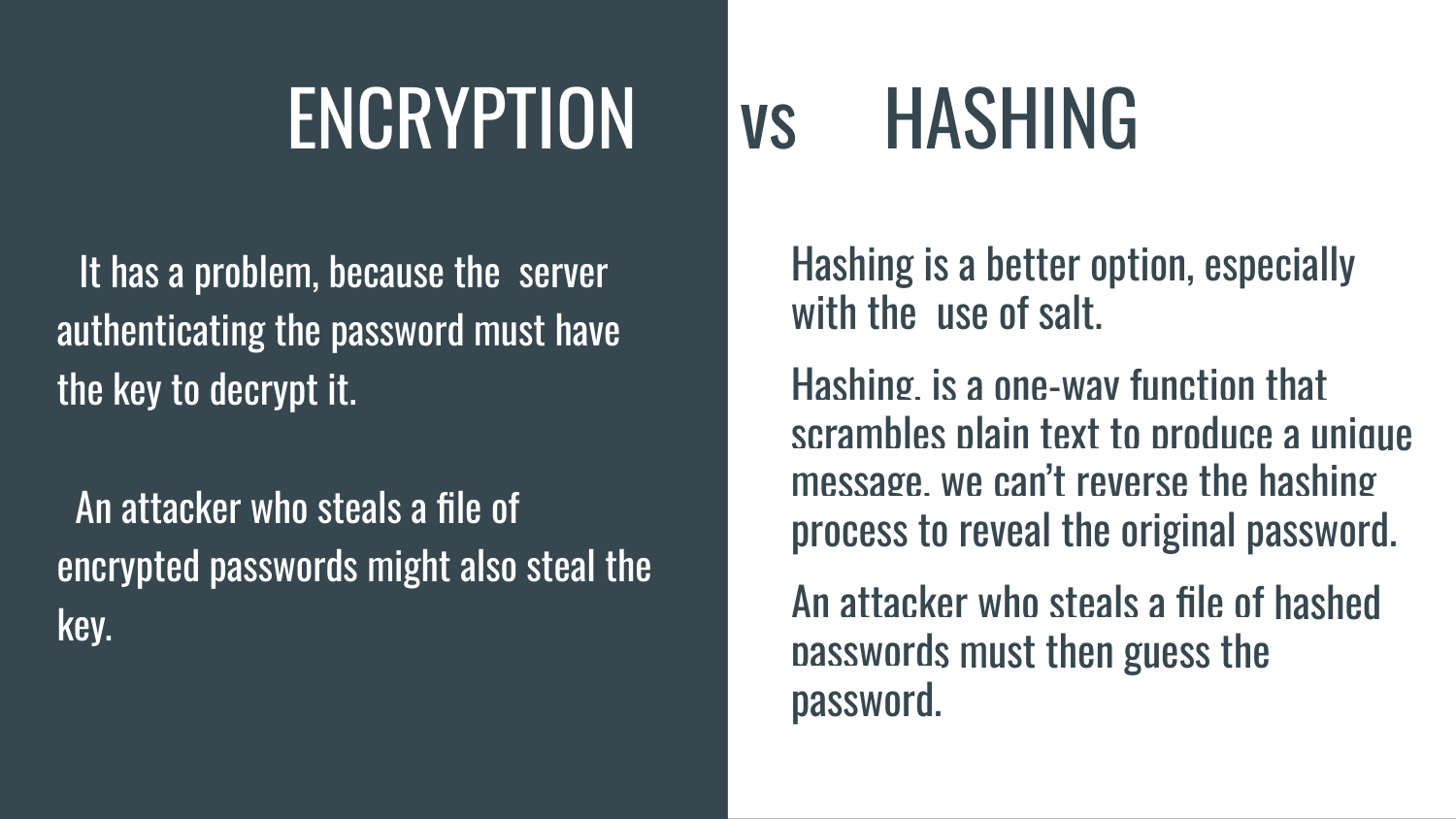

# ENCRYPTION      vs     HASHING
  It has a problem, because the  server authenticating the password must have the key to decrypt it.

  An attacker who steals a file of encrypted passwords might also steal the key.

Hashing is a better option, especially with the  use of salt.
Hashing, is a one-way function that scrambles plain text to produce a unique message, we can’t reverse the hashing process to reveal the original password.
An attacker who steals a file of hashed passwords must then guess the password.